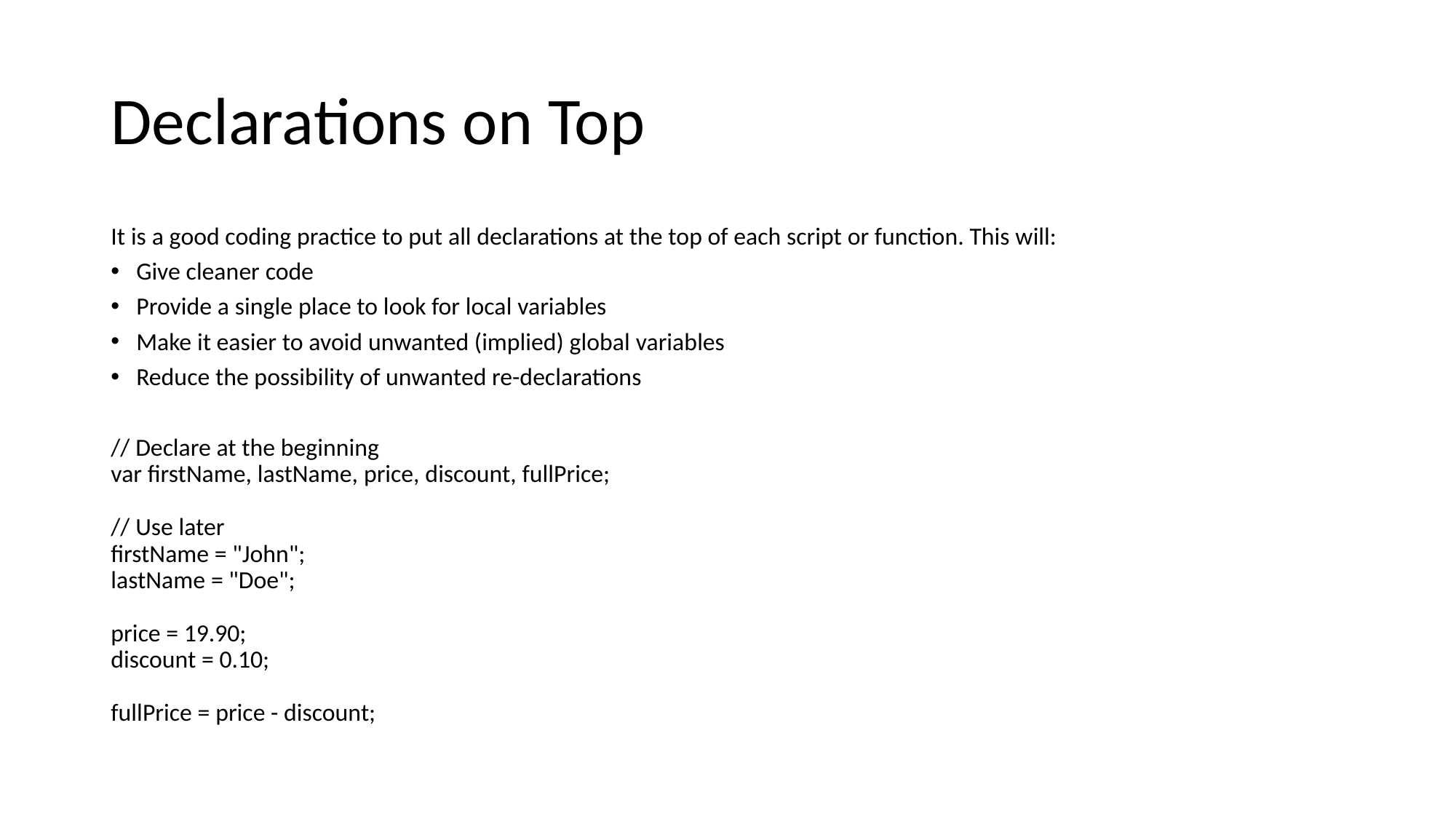

# Declarations on Top
It is a good coding practice to put all declarations at the top of each script or function. This will:
Give cleaner code
Provide a single place to look for local variables
Make it easier to avoid unwanted (implied) global variables
Reduce the possibility of unwanted re-declarations

// Declare at the beginning
var firstName, lastName, price, discount, fullPrice;
// Use later
firstName = "John";
lastName = "Doe";
price = 19.90;
discount = 0.10;
fullPrice = price - discount;